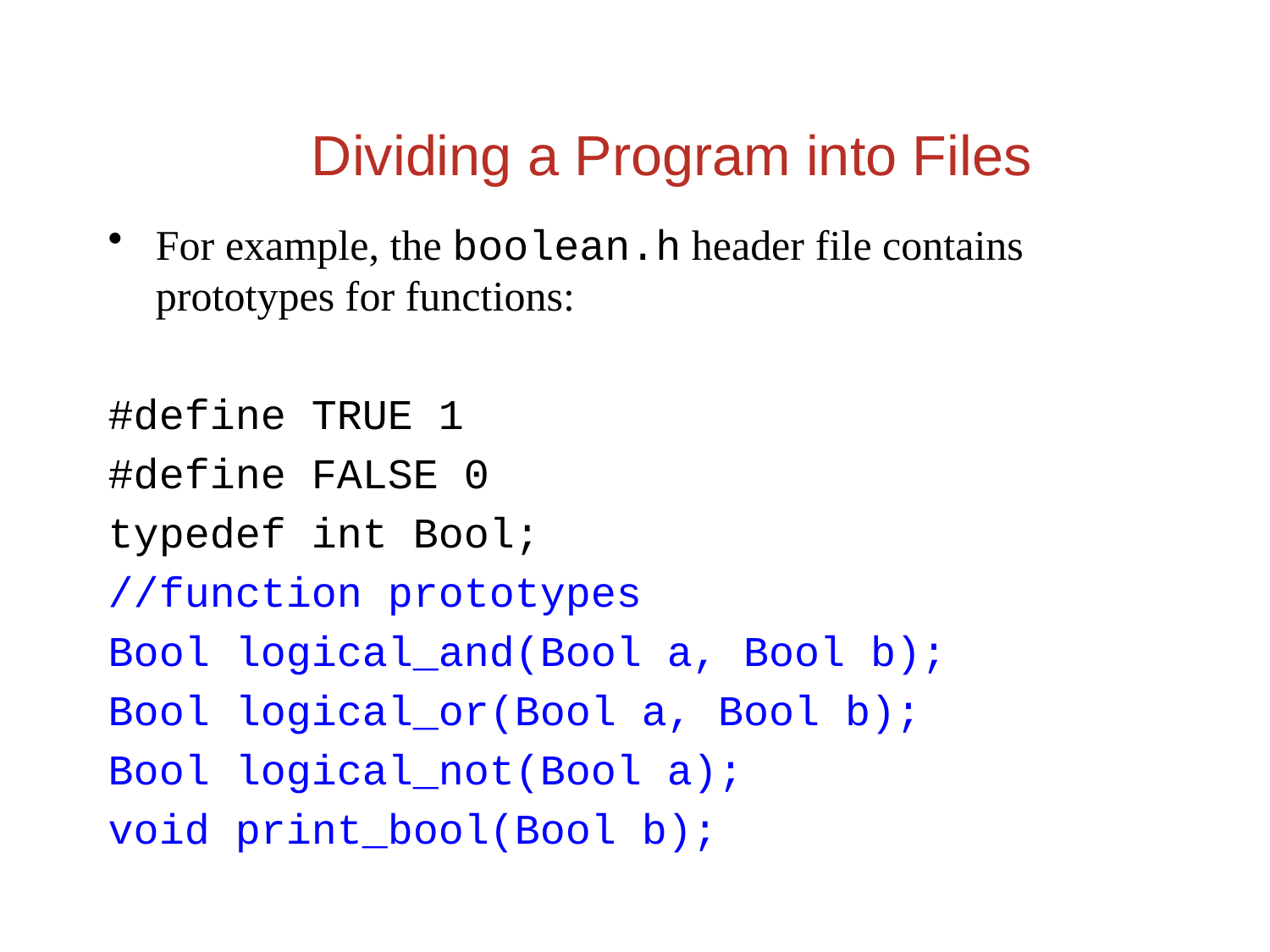

For example, the boolean.h header file contains prototypes for functions:

#define TRUE 1
#define FALSE 0
typedef int Bool;
//function prototypes
Bool logical_and(Bool a, Bool b);
Bool logical_or(Bool a, Bool b);
Bool logical_not(Bool a);
void print_bool(Bool b);

Dividing a Program into Files